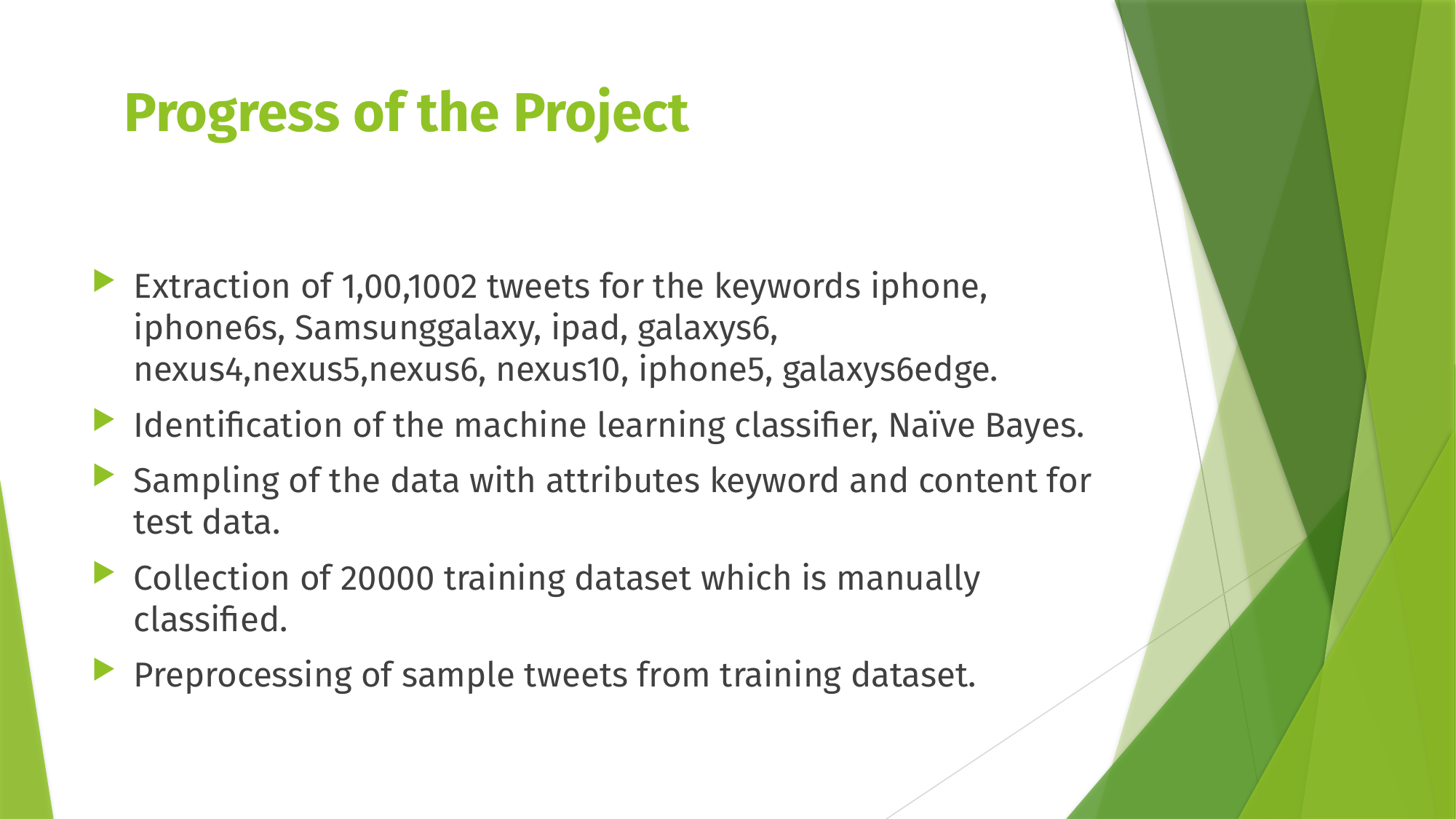

# Progress of the Project
Extraction of 1,00,1002 tweets for the keywords iphone, iphone6s, Samsunggalaxy, ipad, galaxys6, nexus4,nexus5,nexus6, nexus10, iphone5, galaxys6edge.
Identification of the machine learning classifier, Naïve Bayes.
Sampling of the data with attributes keyword and content for test data.
Collection of 20000 training dataset which is manually classified.
Preprocessing of sample tweets from training dataset.